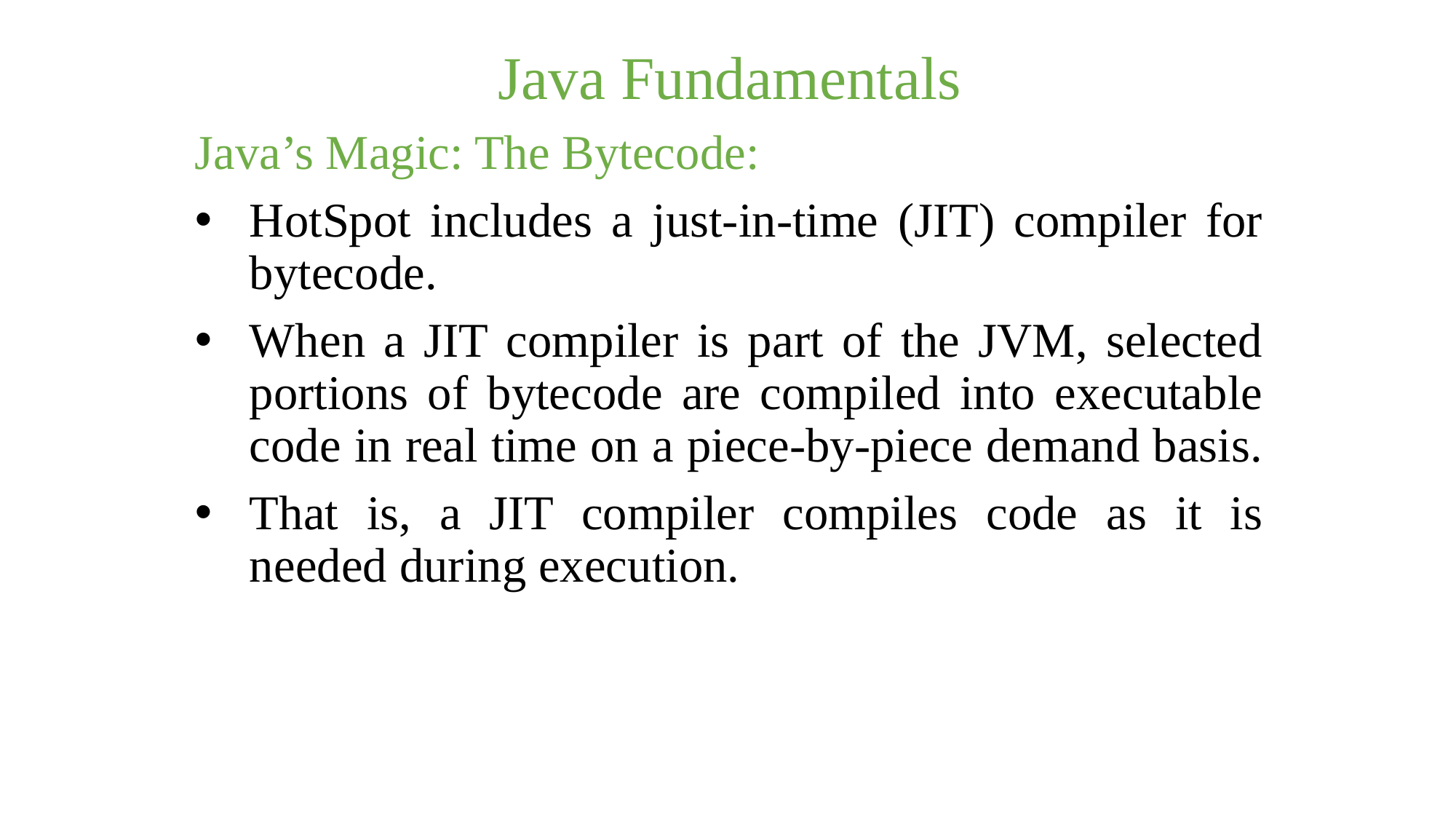

Java Fundamentals
Java’s Magic: The Bytecode:
HotSpot includes a just-in-time (JIT) compiler for bytecode.
When a JIT compiler is part of the JVM, selected portions of bytecode are compiled into executable code in real time on a piece-by-piece demand basis.
That is, a JIT compiler compiles code as it is needed during execution.